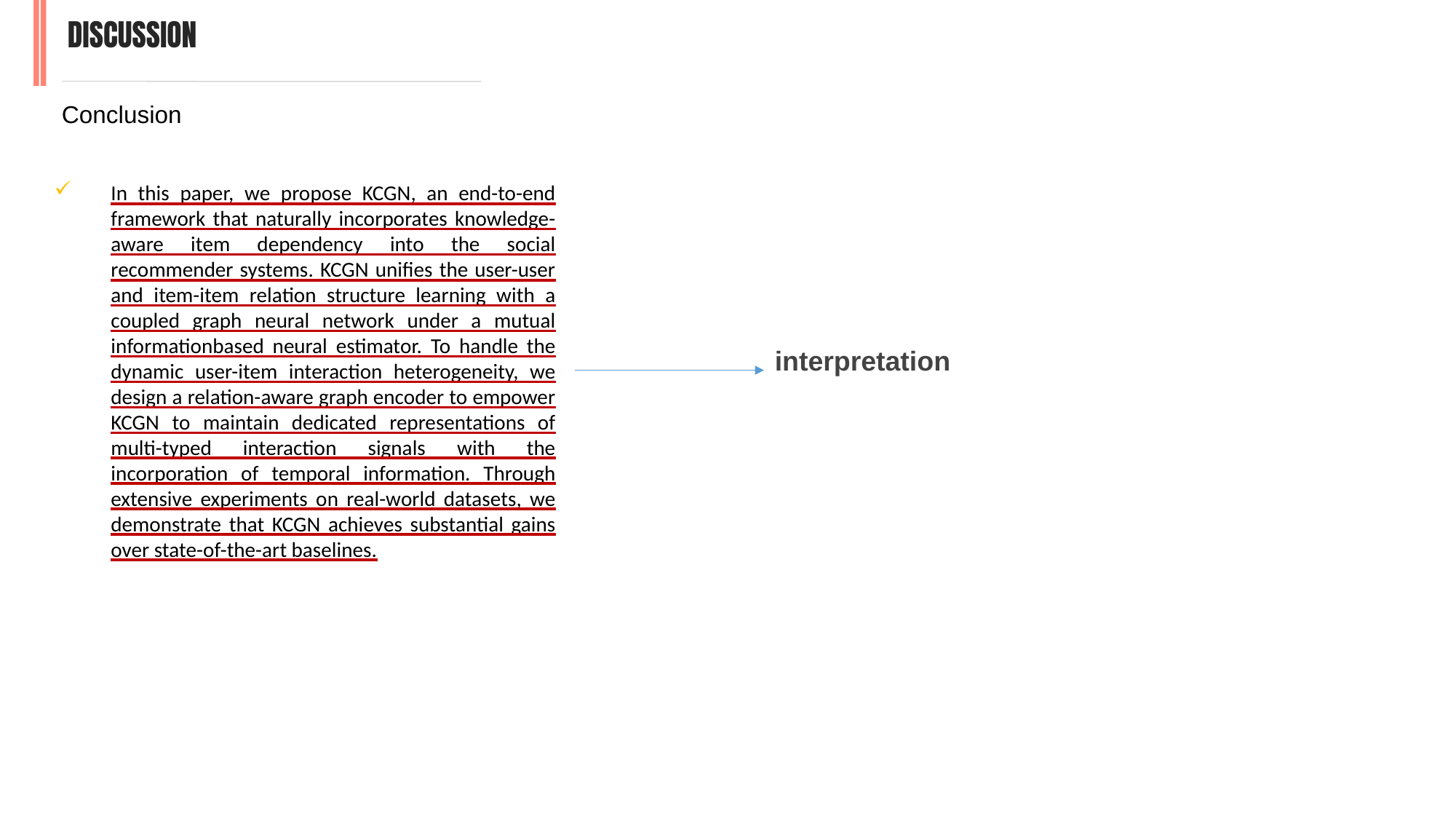

DISCUSSION

Conclusion
In this paper, we propose KCGN, an end-to-end framework that naturally incorporates knowledge-aware item dependency into the social recommender systems. KCGN unifies the user-user and item-item relation structure learning with a coupled graph neural network under a mutual informationbased neural estimator. To handle the dynamic user-item interaction heterogeneity, we design a relation-aware graph encoder to empower KCGN to maintain dedicated representations of multi-typed interaction signals with the incorporation of temporal information. Through extensive experiments on real-world datasets, we demonstrate that KCGN achieves substantial gains over state-of-the-art baselines.
interpretation